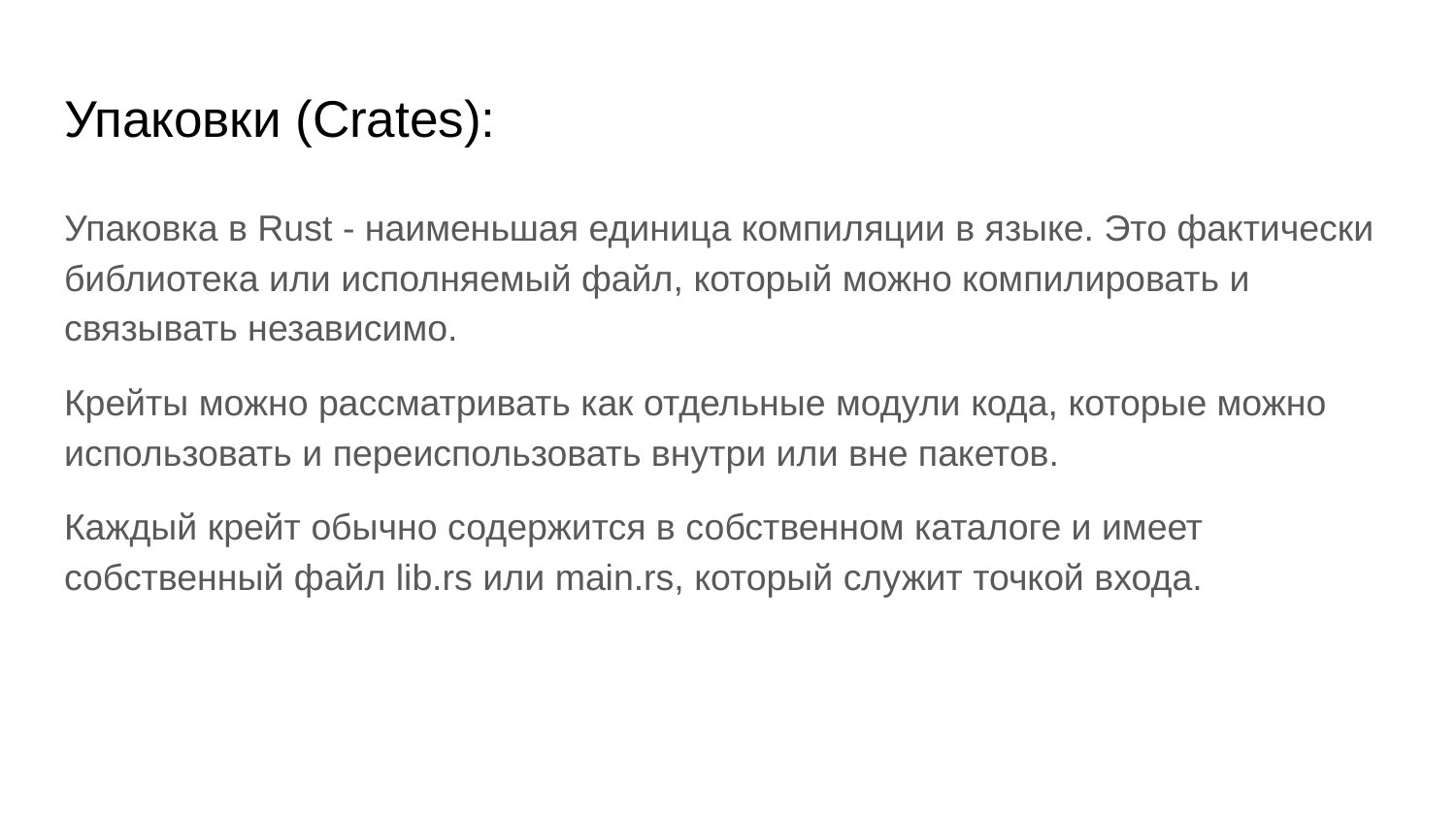

# Упаковки (Crates):
Упаковка в Rust - наименьшая единица компиляции в языке. Это фактически библиотека или исполняемый файл, который можно компилировать и связывать независимо.
Крейты можно рассматривать как отдельные модули кода, которые можно использовать и переиспользовать внутри или вне пакетов.
Каждый крейт обычно содержится в собственном каталоге и имеет собственный файл lib.rs или main.rs, который служит точкой входа.